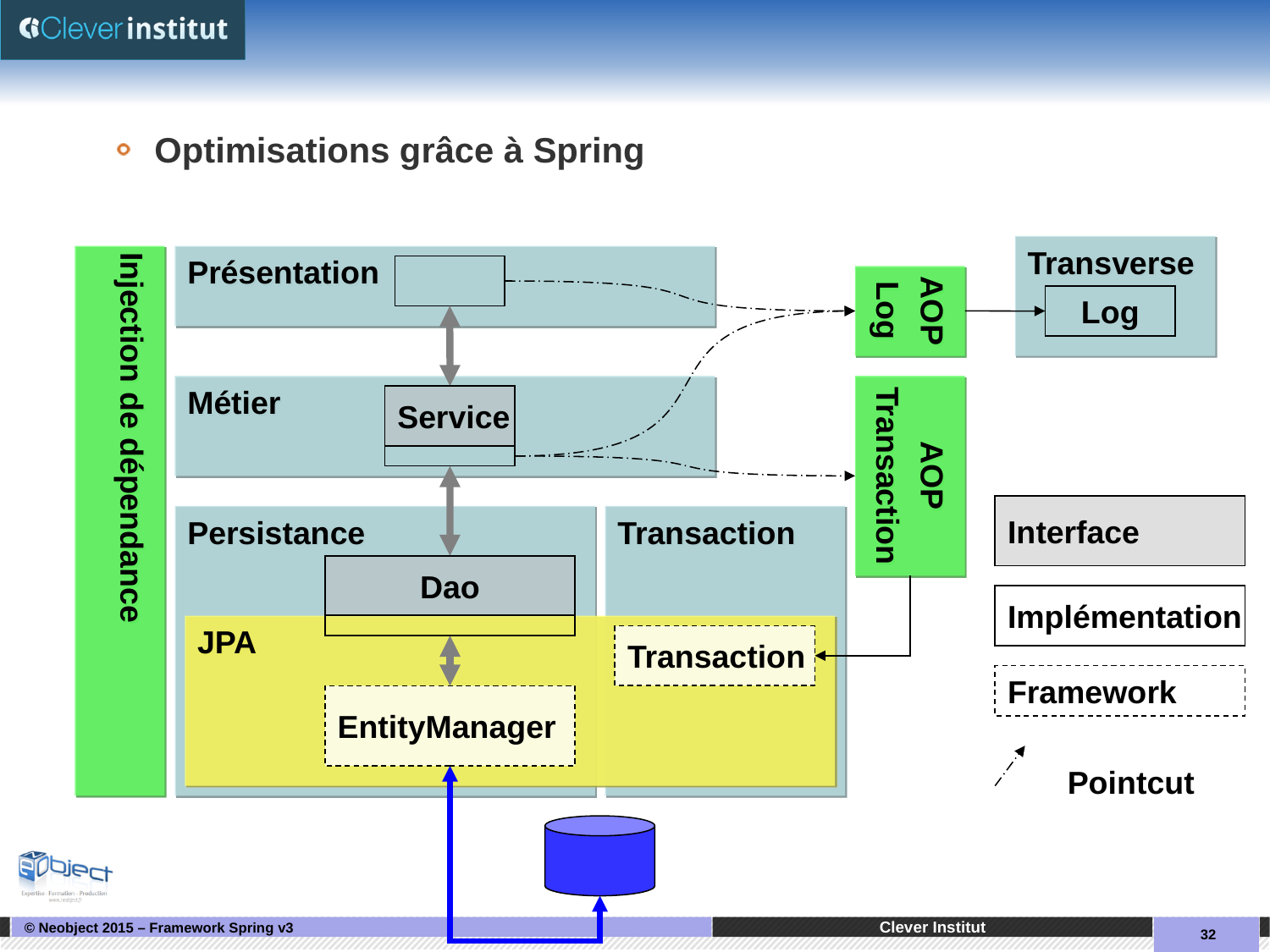

#
Optimisations grâce à Spring

Transverse
Injection de dépendance
Présentation

AOP
Log
Log
Métier
AOP
Transaction
Service

Interface
Persistance
Transaction
Dao
Implémentation
JPA

Transaction
Framework
EntityManager

Pointcut